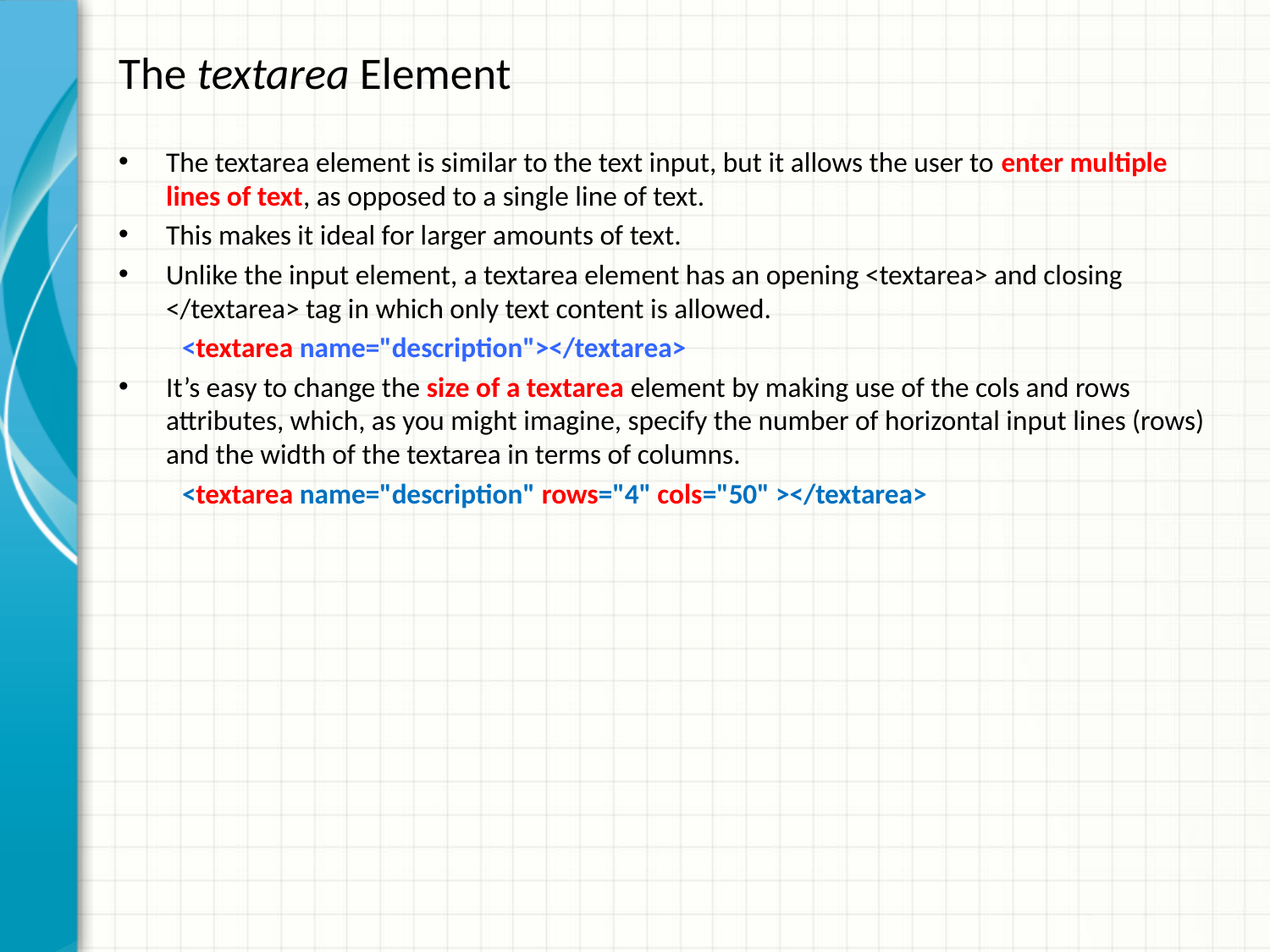

# The textarea Element
The textarea element is similar to the text input, but it allows the user to enter multiple lines of text, as opposed to a single line of text.
This makes it ideal for larger amounts of text.
Unlike the input element, a textarea element has an opening <textarea> and closing </textarea> tag in which only text content is allowed.
<textarea name="description"></textarea>
It’s easy to change the size of a textarea element by making use of the cols and rows attributes, which, as you might imagine, specify the number of horizontal input lines (rows) and the width of the textarea in terms of columns.
<textarea name="description" rows="4" cols="50" ></textarea>